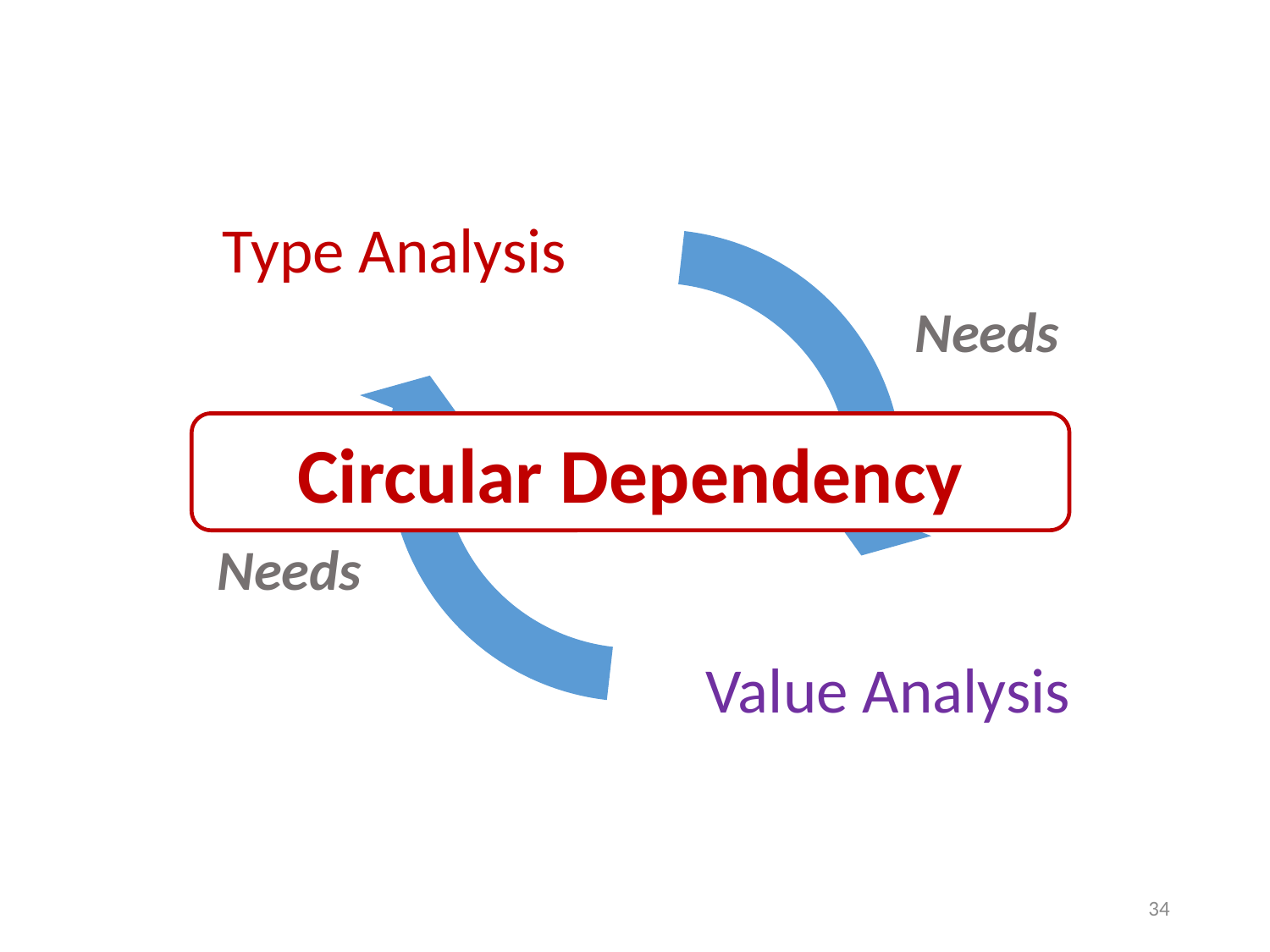

Type Analysis
Needs
Circular Dependency

Needs
Value Analysis
34